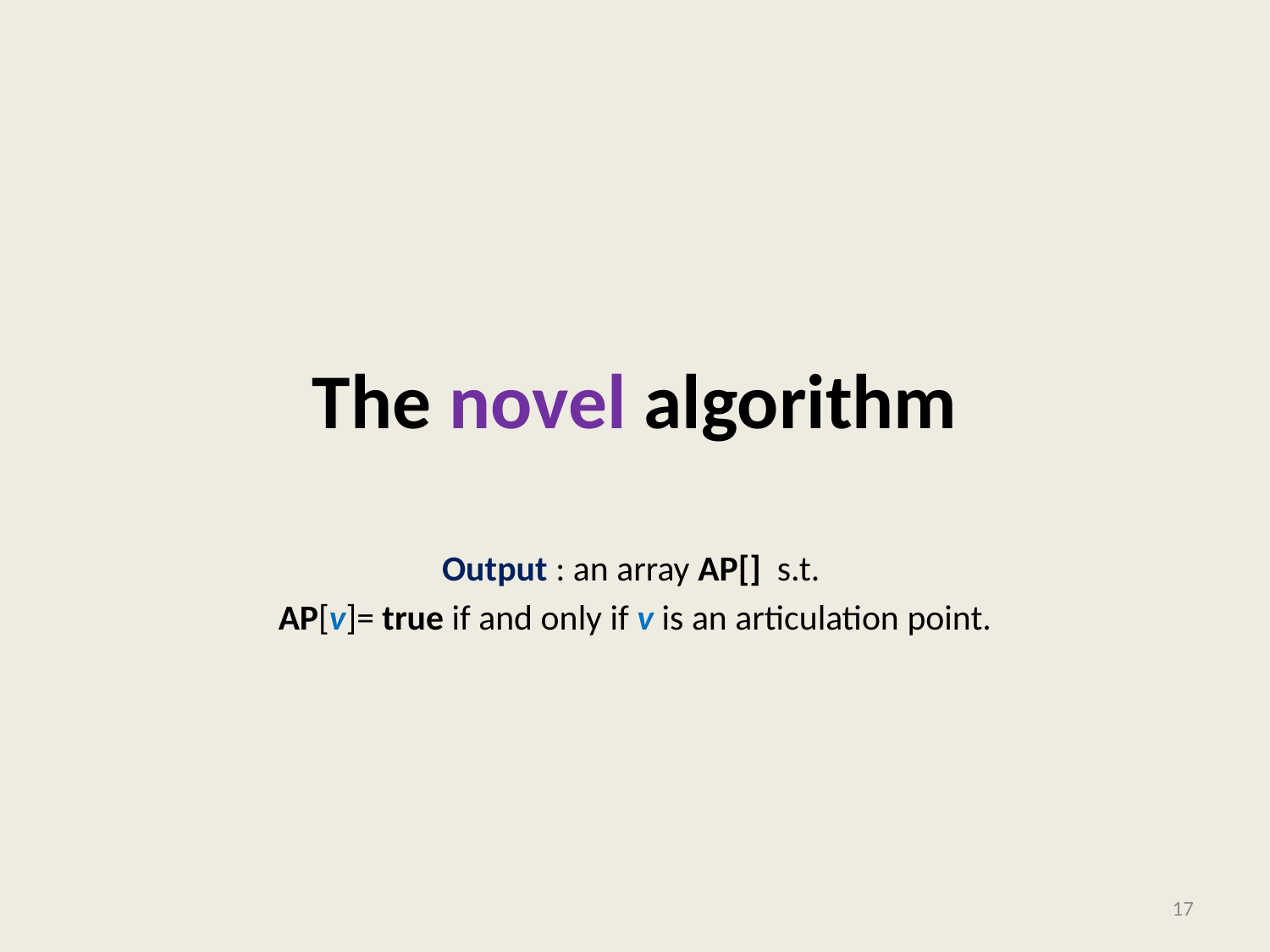

# The novel algorithm
Output : an array AP[]  s.t.
AP[v]= true if and only if v is an articulation point.
17